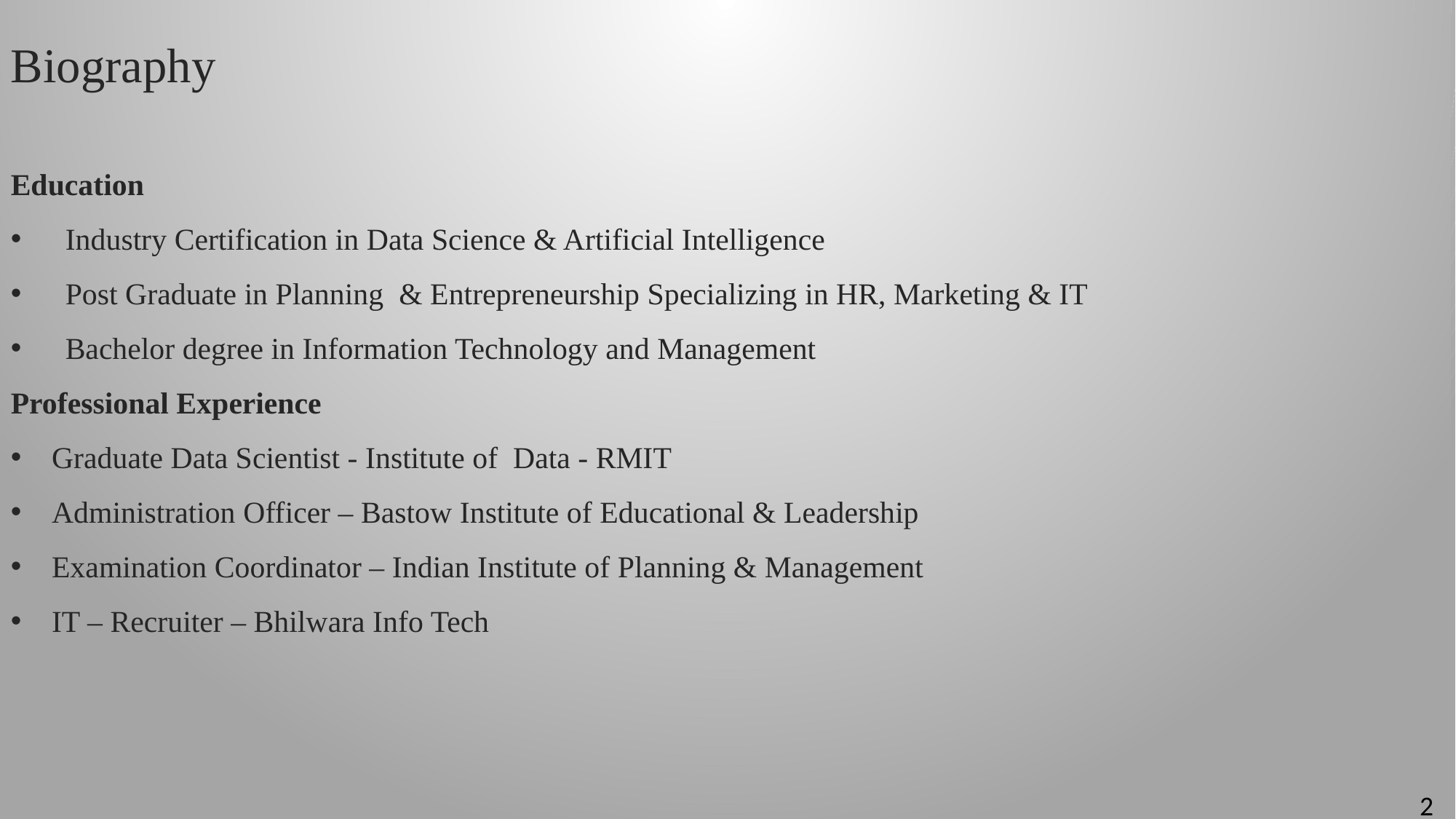

Biography

Education
Industry Certification in Data Science & Artificial Intelligence
Post Graduate in Planning  & Entrepreneurship Specializing in HR, Marketing & IT
Bachelor degree in Information Technology and Management
Professional Experience
Graduate Data Scientist - Institute of  Data - RMIT
Administration Officer – Bastow Institute of Educational & Leadership
Examination Coordinator – Indian Institute of Planning & Management
IT – Recruiter – Bhilwara Info Tech

2